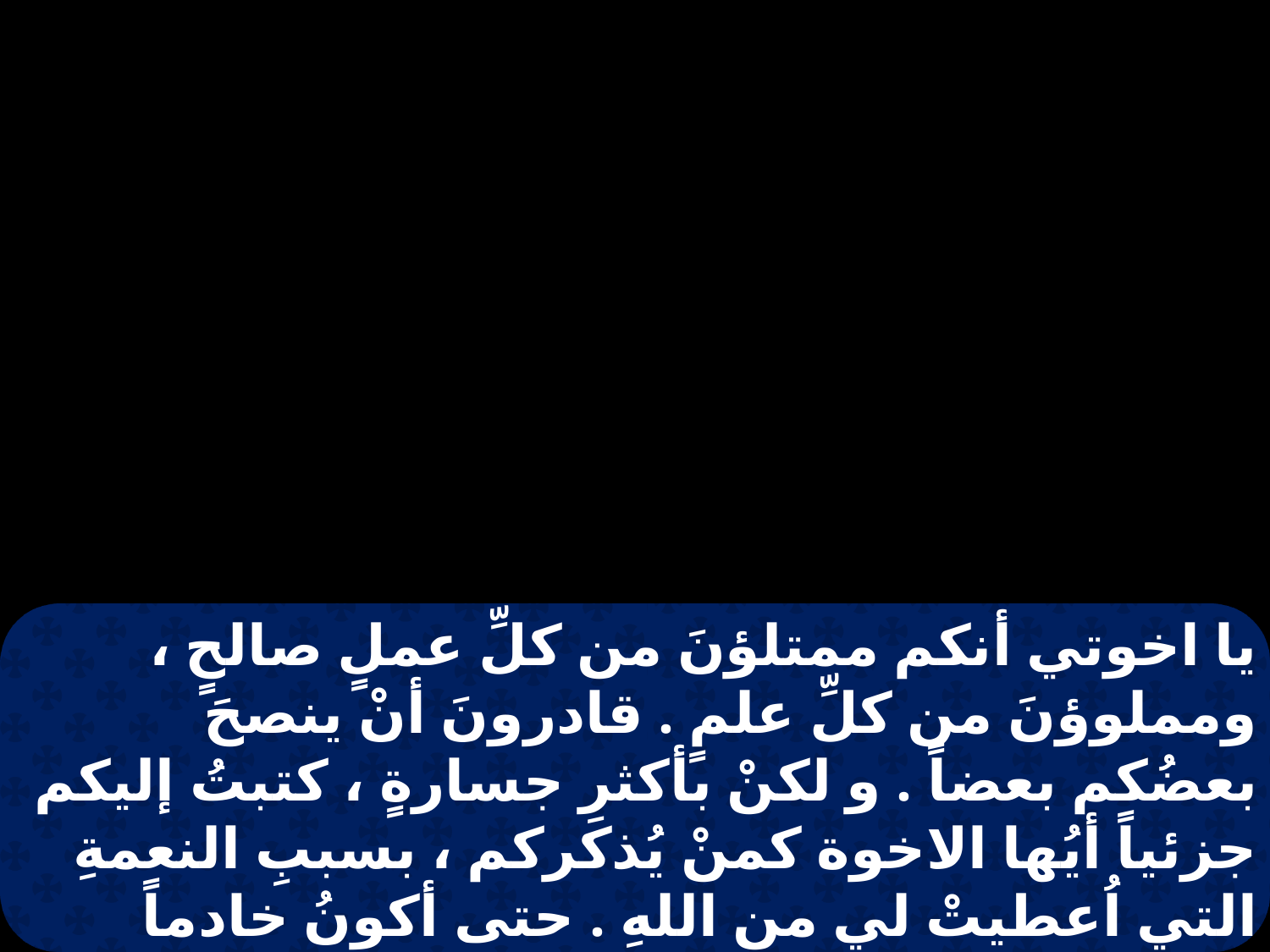

يا اخوتي أنكم ممتلؤنَ من كلِّ عملٍ صالحٍ ، ومملوؤنَ من كلِّ علمٍ . قادرونَ أنْ ينصحَ بعضُكم بعضاً . و لكنْ بأكثرِ جسارةٍ ، كتبتُ إليكم جزئياً أيُها الاخوة كمنْ يُذكركم ، بسببِ النعمةِ التي اُعطيتْ لي من اللهِ . حتى أكونُ خادماً ليسوعَ